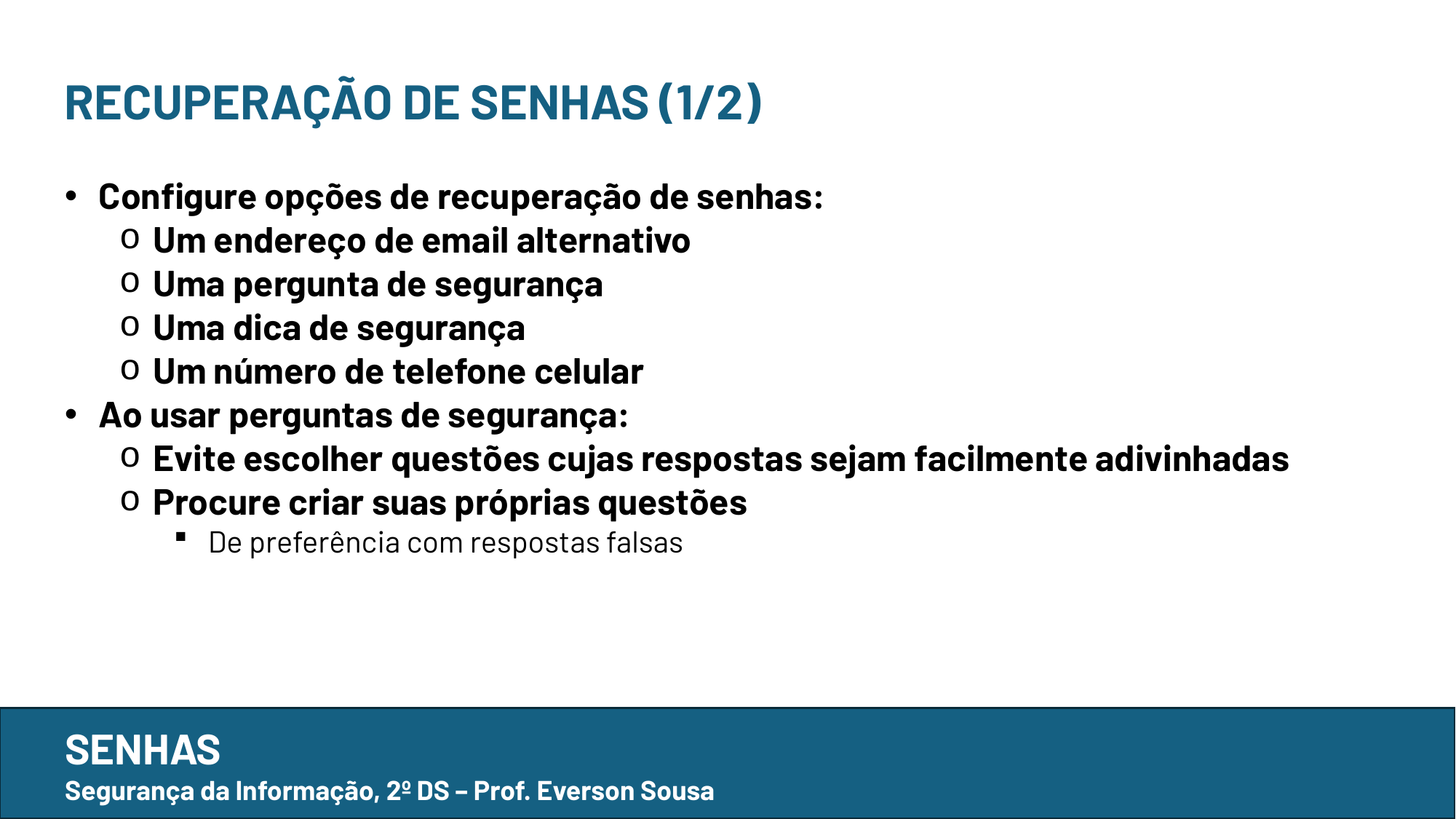

RECUPERAÇÃO DE SENHAS (1/2)

Configure opções de recuperação de senhas:
Um endereço de email alternativo
Uma pergunta de segurança
Uma dica de segurança
Um número de telefone celular
Ao usar perguntas de segurança:
Evite escolher questões cujas respostas sejam facilmente adivinhadas
Procure criar suas próprias questões
De preferência com respostas falsas

SENHAS
Segurança da Informação, 2º DS – Prof. Everson Sousa